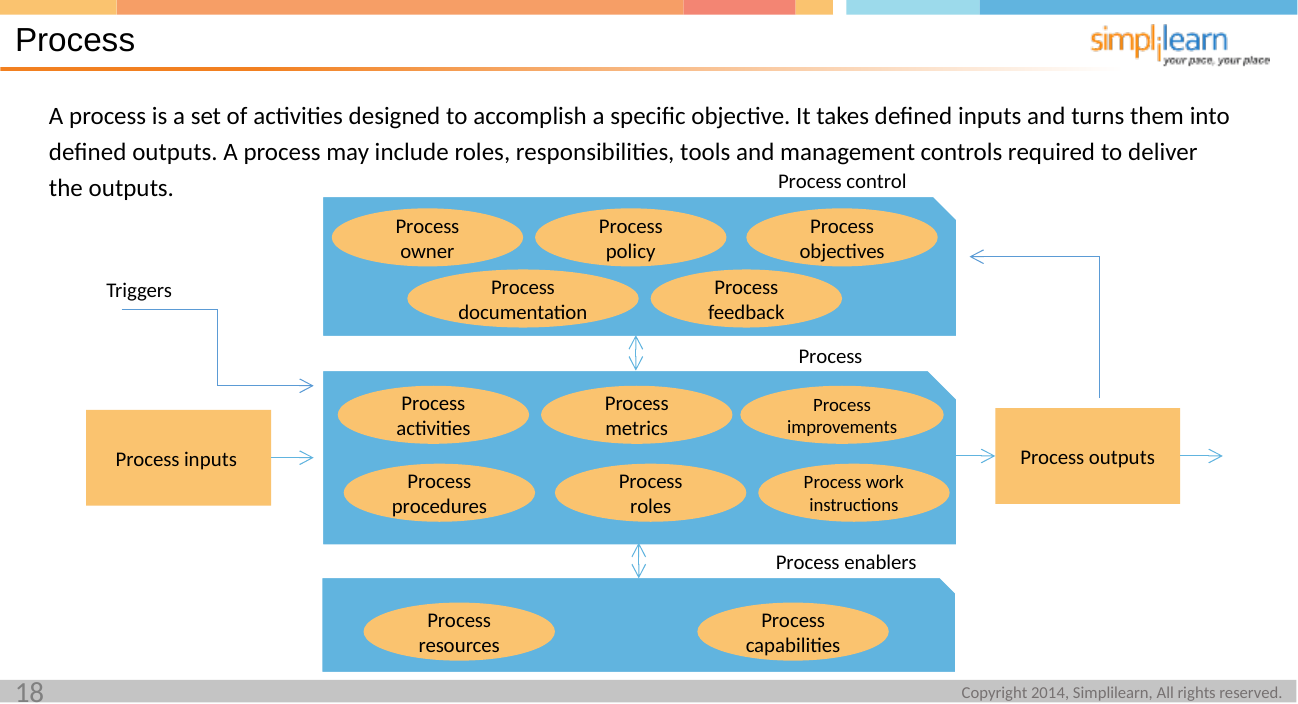

Process
A process is a set of activities designed to accomplish a specific objective. It takes defined inputs and turns them into defined outputs. A process may include roles, responsibilities, tools and management controls required to deliver the outputs.

Process control

Process objectives
Process owner
Process policy
Process documentation
Process feedback
Triggers
Process

Process improvements
Process activities
Process metrics
Process outputs
Process inputs
Process procedures
Process roles
Process work instructions
Process enablers

Process resources
Process capabilities